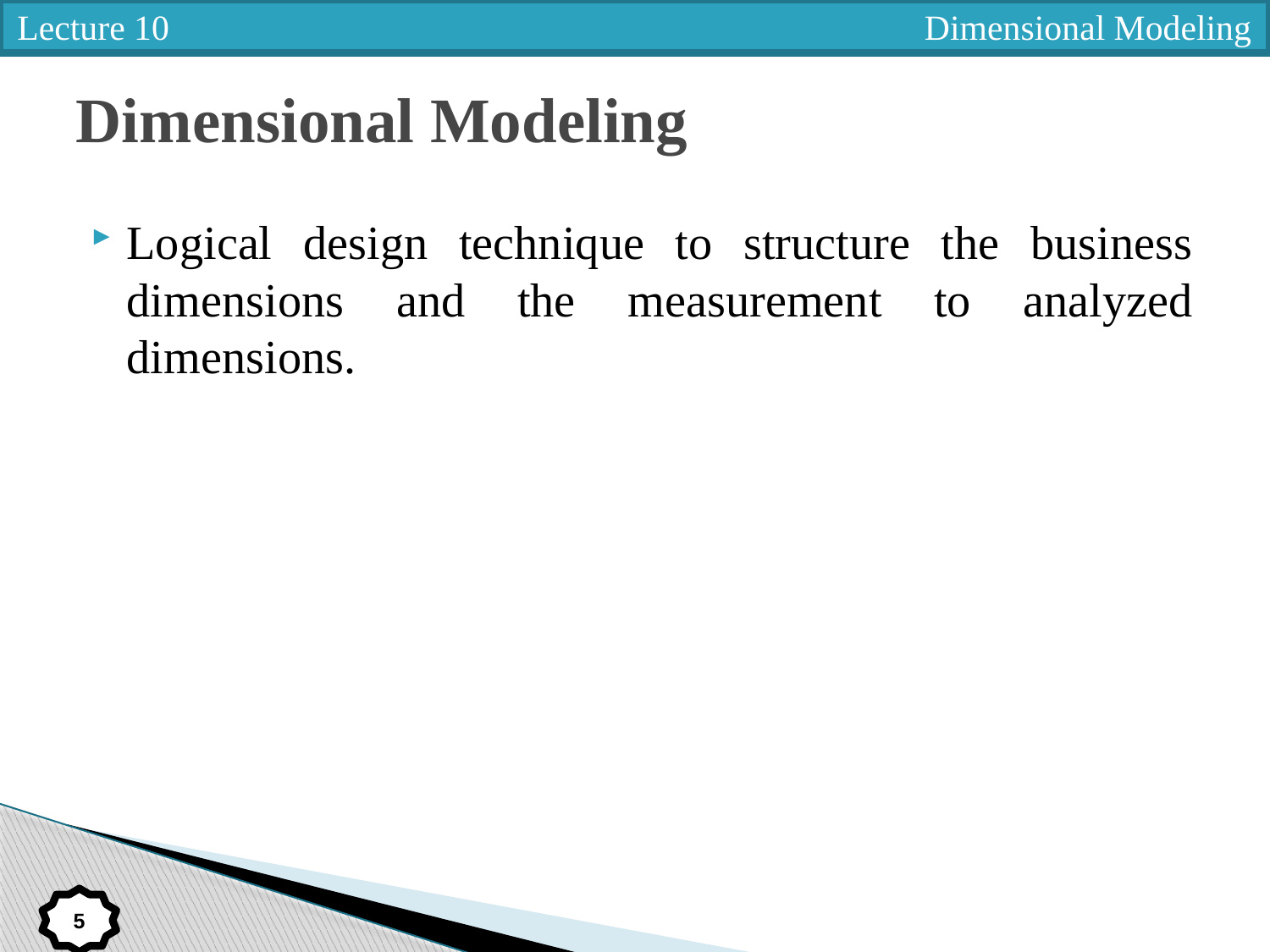

# Dimensional Modeling
Logical design technique to structure the business dimensions and the measurement to analyzed dimensions.